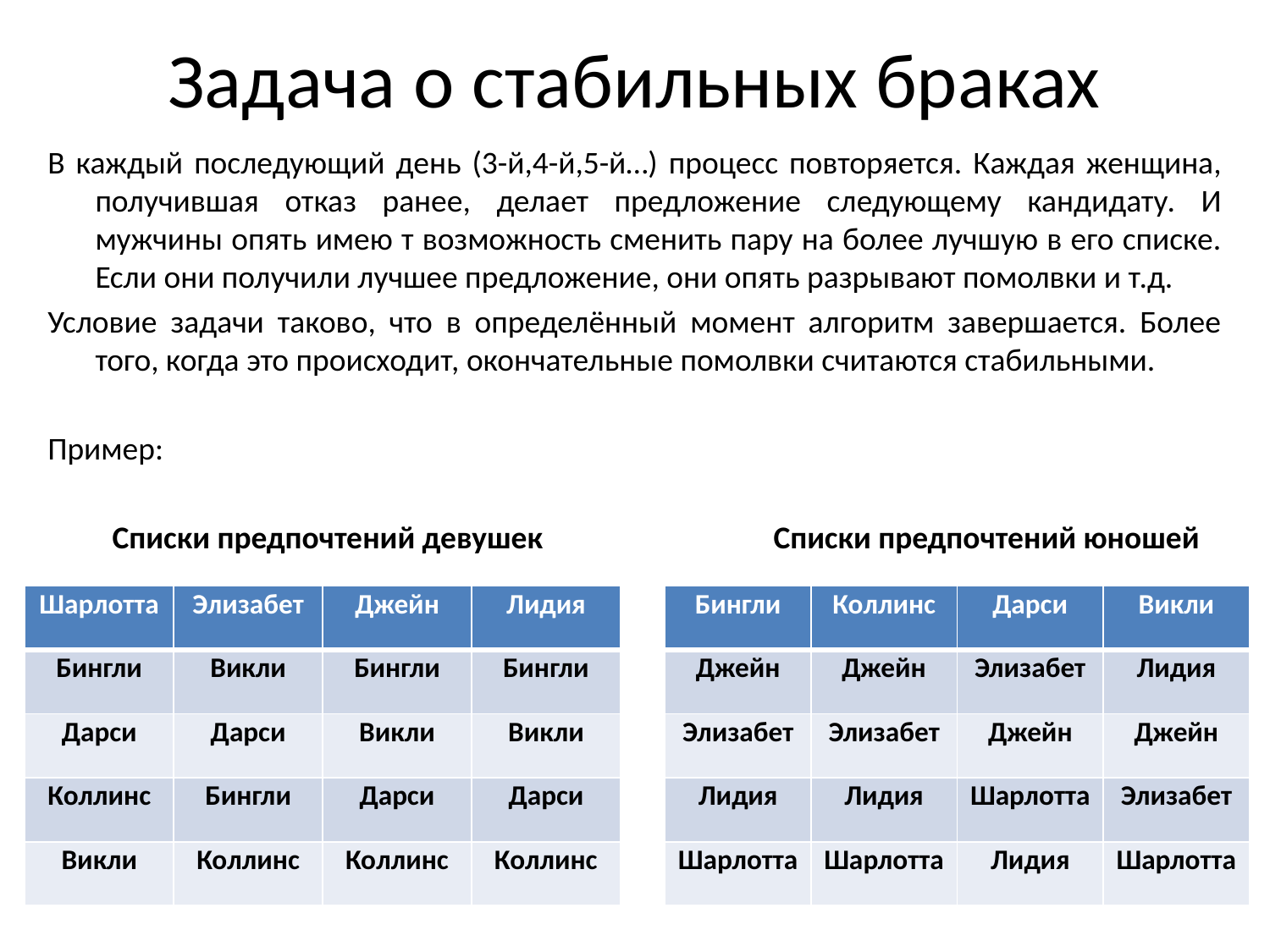

# Задача о стабильных браках
В каждый последующий день (3-й,4-й,5-й…) процесс повторяется. Каждая женщина, получившая отказ ранее, делает предложение следующему кандидату. И мужчины опять имею т возможность сменить пару на более лучшую в его списке. Если они получили лучшее предложение, они опять разрывают помолвки и т.д.
Условие задачи таково, что в определённый момент алгоритм завершается. Более того, когда это происходит, окончательные помолвки считаются стабильными.

Пример:

         Списки предпочтений девушек		      Списки предпочтений юношей

| Бингли | Коллинс | Дарси | Викли |
| --- | --- | --- | --- |
| Джейн | Джейн | Элизабет | Лидия |
| Элизабет | Элизабет | Джейн | Джейн |
| Лидия | Лидия | Шарлотта | Элизабет |
| Шарлотта | Шарлотта | Лидия | Шарлотта |
| Шарлотта | Элизабет | Джейн | Лидия |
| --- | --- | --- | --- |
| Бингли | Викли | Бингли | Бингли |
| Дарси | Дарси | Викли | Викли |
| Коллинс | Бингли | Дарси | Дарси |
| Викли | Коллинс | Коллинс | Коллинс |